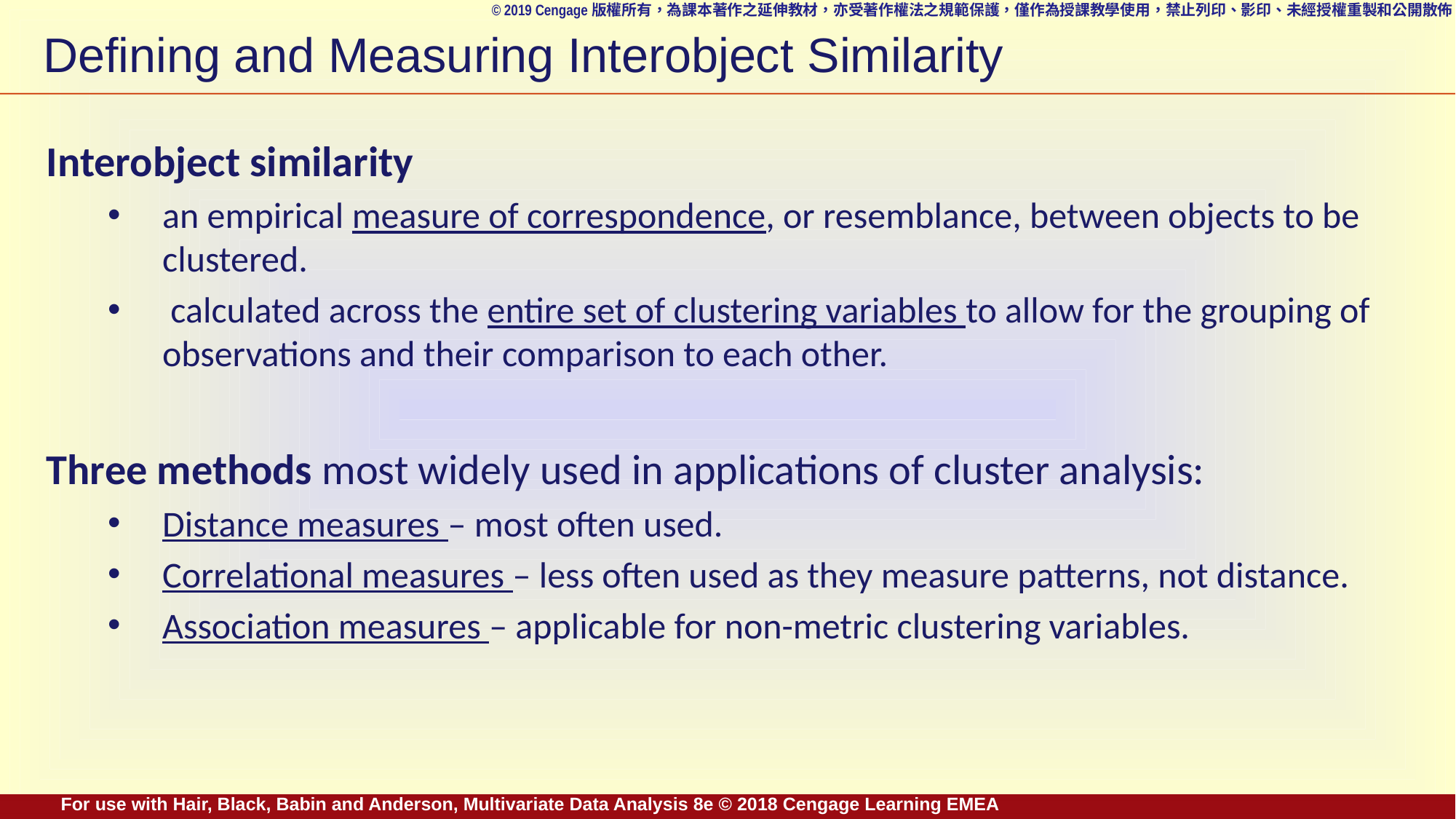

# Defining and Measuring Interobject Similarity
Interobject similarity
an empirical measure of correspondence, or resemblance, between objects to be clustered.
 calculated across the entire set of clustering variables to allow for the grouping of observations and their comparison to each other.

Three methods most widely used in applications of cluster analysis:
Distance measures – most often used.
Correlational measures – less often used as they measure patterns, not distance.
Association measures – applicable for non-metric clustering variables.

For use with Hair, Black, Babin and Anderson, Multivariate Data Analysis 8e © 2018 Cengage Learning EMEA